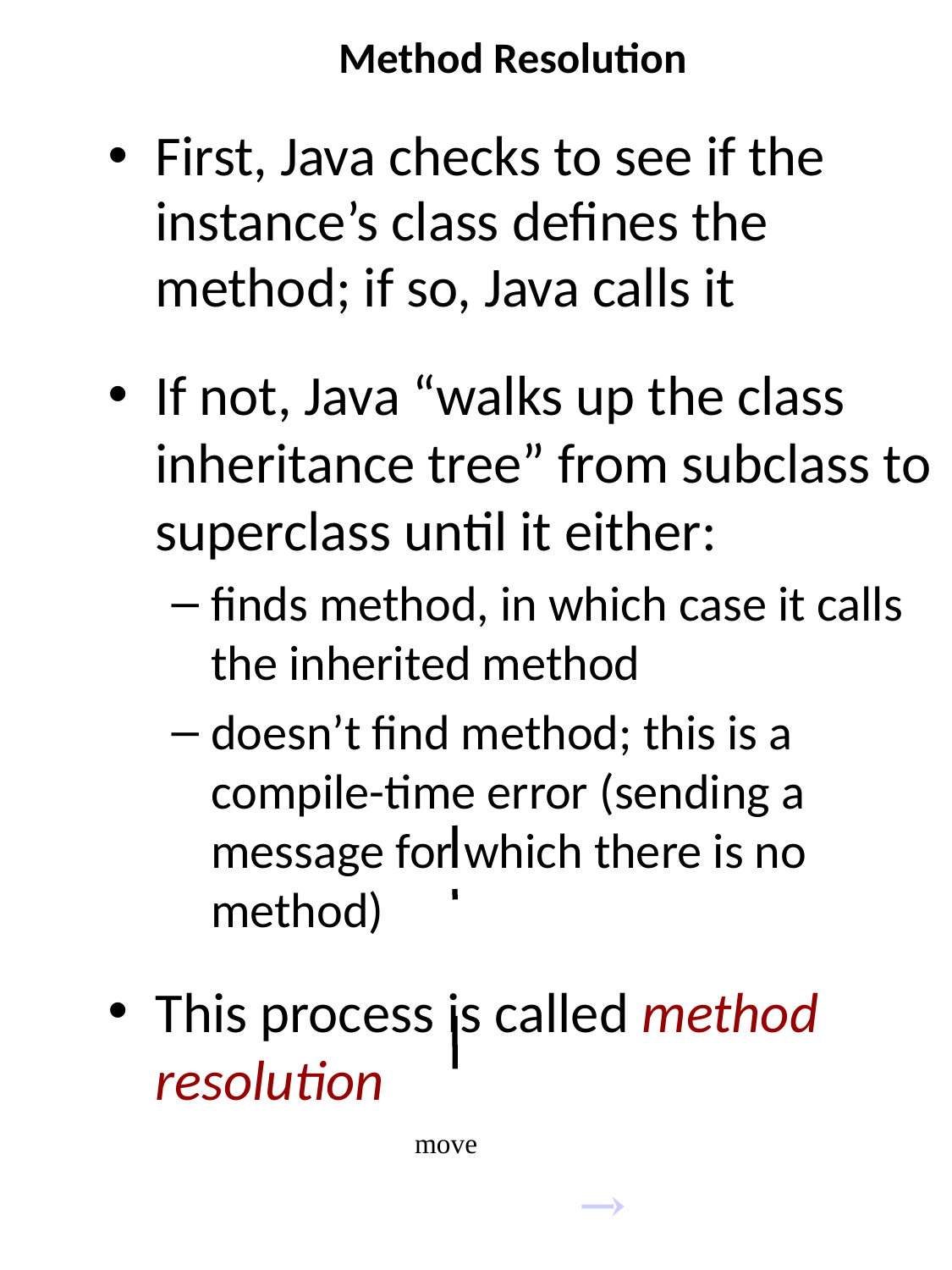

Method Resolution
First, Java checks to see if the instance’s class defines the method; if so, Java calls it

If not, Java “walks up the class inheritance tree” from subclass to superclass until it either:
finds method, in which case it calls the inherited method
doesn’t find method; this is a compile-time error (sending a message for which there is no method)

This process is called method resolution

move